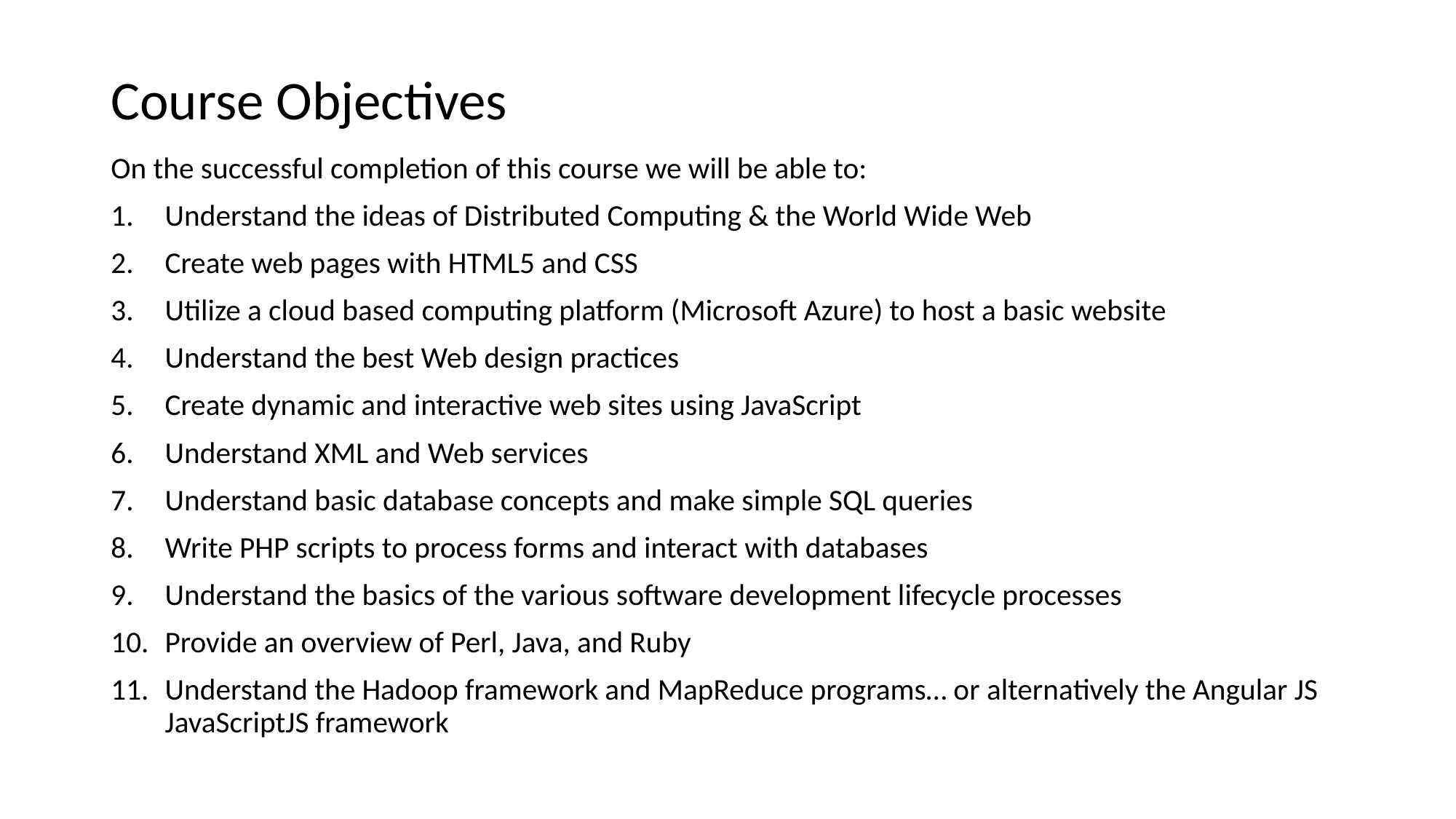

# Course Objectives
On the successful completion of this course we will be able to:
Understand the ideas of Distributed Computing & the World Wide Web
Create web pages with HTML5 and CSS
Utilize a cloud based computing platform (Microsoft Azure) to host a basic website
Understand the best Web design practices
Create dynamic and interactive web sites using JavaScript
Understand XML and Web services
Understand basic database concepts and make simple SQL queries
Write PHP scripts to process forms and interact with databases
Understand the basics of the various software development lifecycle processes
Provide an overview of Perl, Java, and Ruby
Understand the Hadoop framework and MapReduce programs… or alternatively the Angular JS JavaScriptJS framework